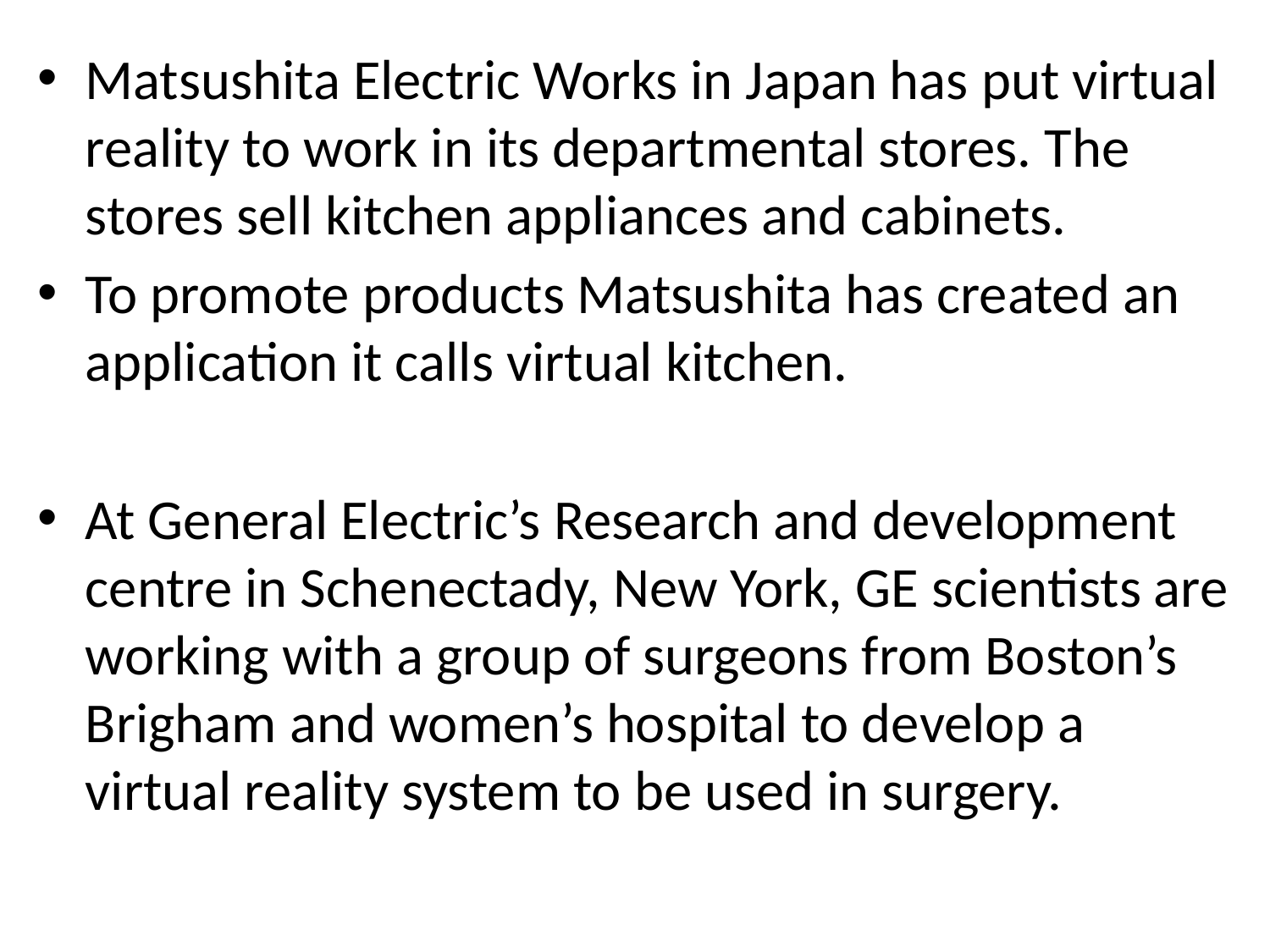

Matsushita Electric Works in Japan has put virtual reality to work in its departmental stores. The stores sell kitchen appliances and cabinets.
To promote products Matsushita has created an application it calls virtual kitchen.

At General Electric’s Research and development centre in Schenectady, New York, GE scientists are working with a group of surgeons from Boston’s Brigham and women’s hospital to develop a virtual reality system to be used in surgery.